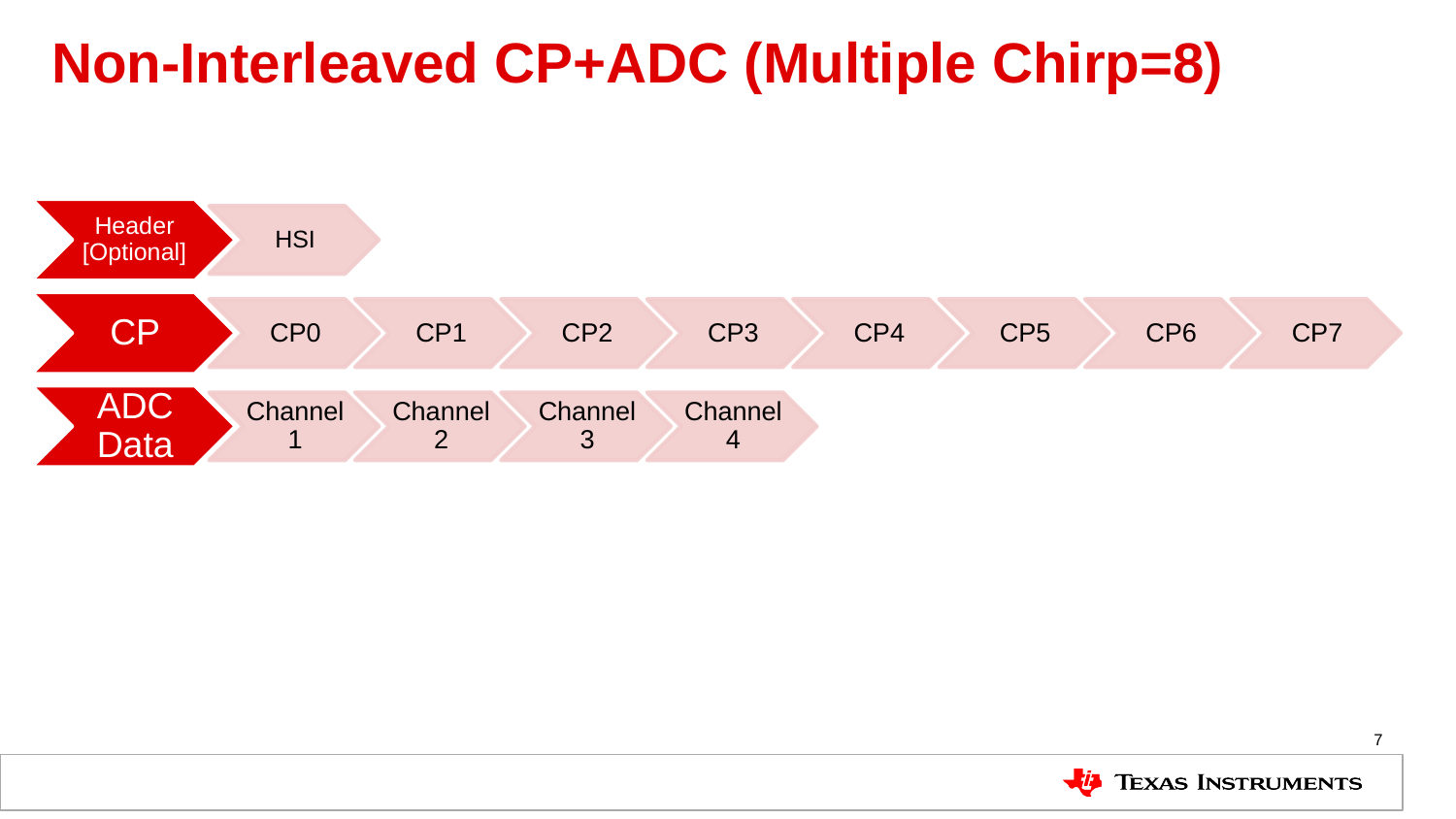

# Non-Interleaved CP+ADC (Multiple Chirp=8)
Header [Optional]
HSI
CP
CP0
CP1
CP2
CP3
CP4
CP5
CP6
CP7
ADC Data
Channel 1
Channel 2
Channel 3
Channel 4
7